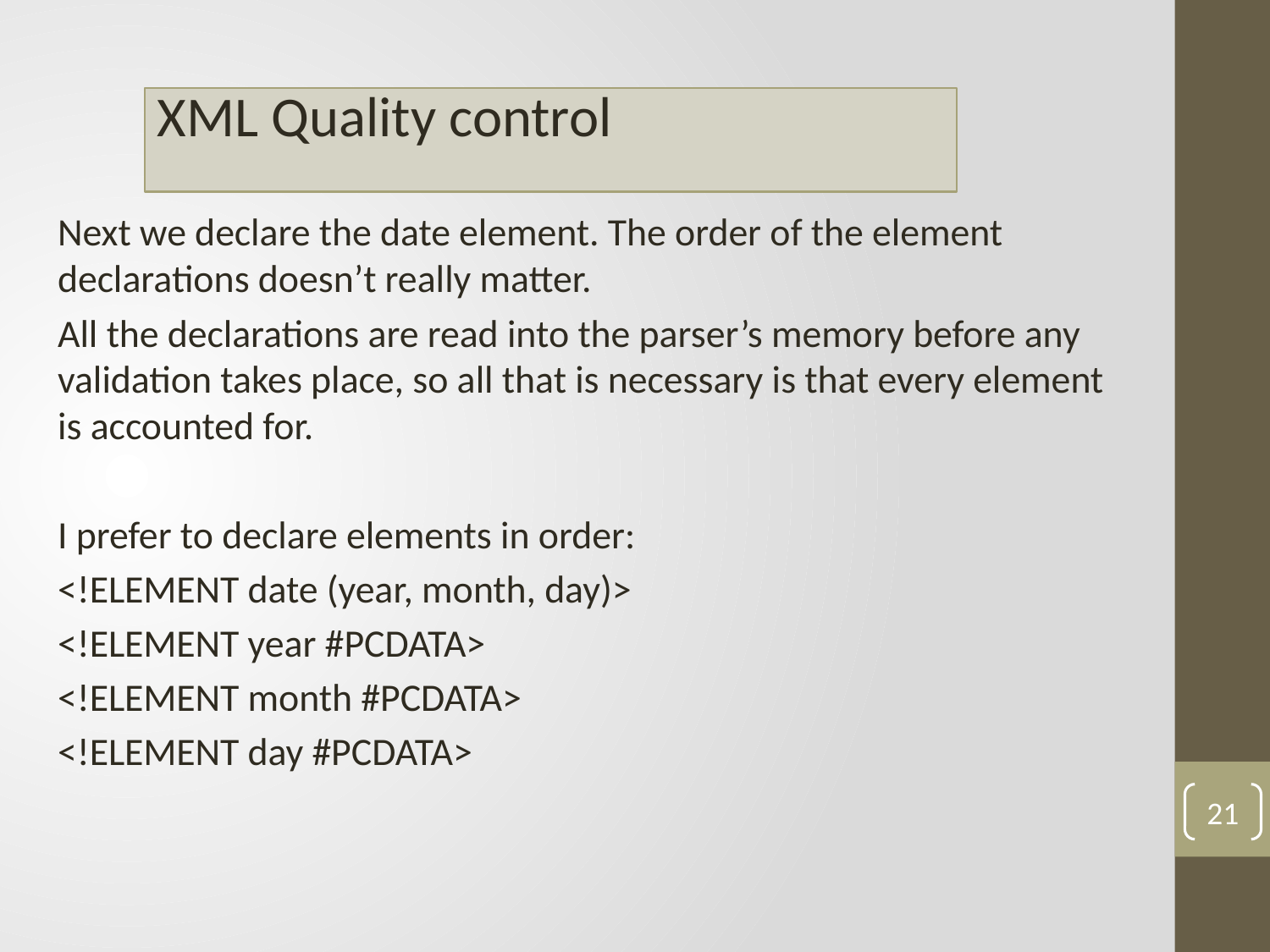

Next we declare the date element. The order of the element declarations doesn’t really matter.
All the declarations are read into the parser’s memory before any validation takes place, so all that is necessary is that every element is accounted for.

I prefer to declare elements in order:
<!ELEMENT date (year, month, day)>
<!ELEMENT year #PCDATA>
<!ELEMENT month #PCDATA>
<!ELEMENT day #PCDATA>

21